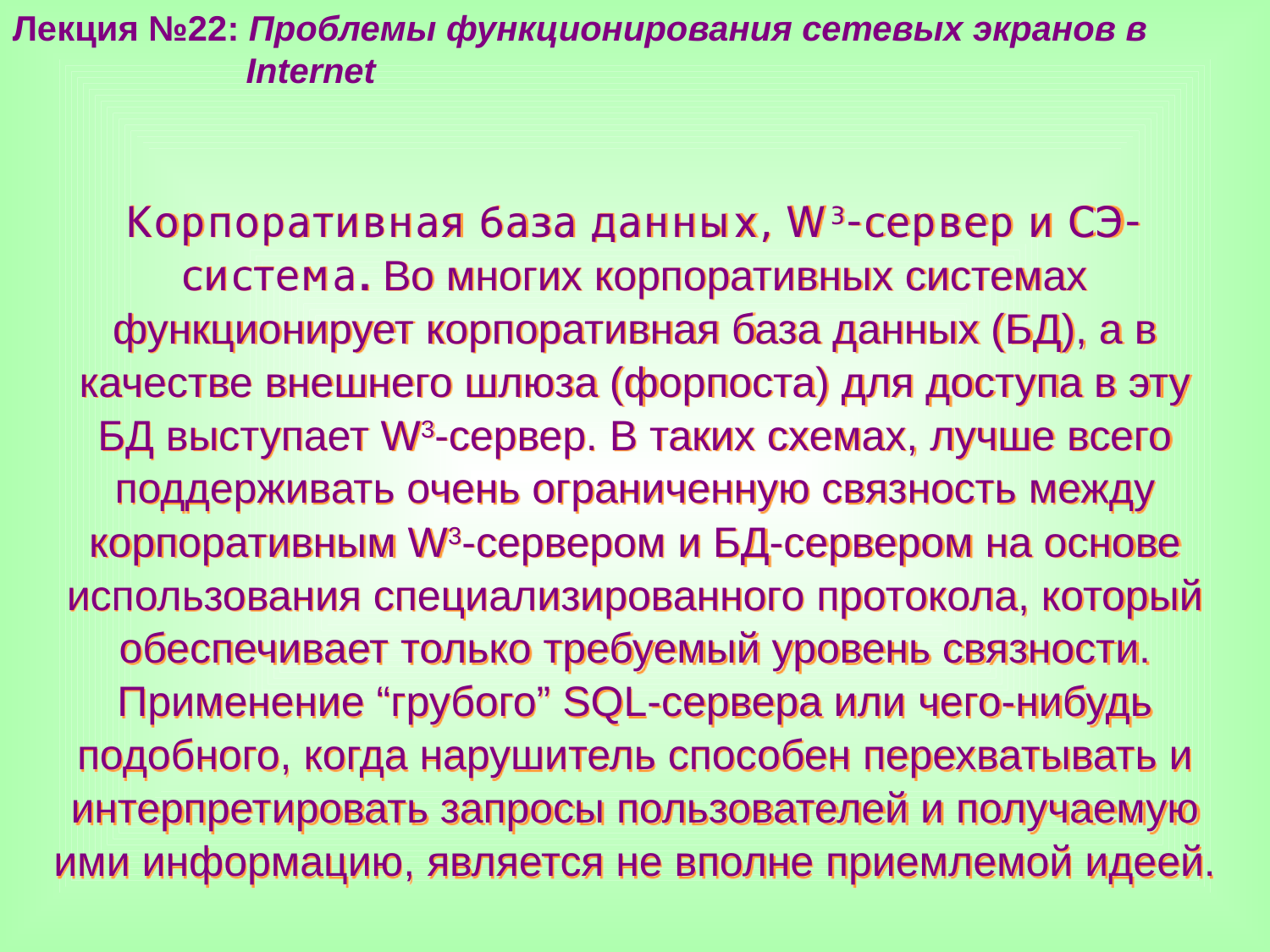

Лекция №22: Проблемы функционирования сетевых экранов в
                        Internet
Корпоративная база данных, W3-сервер и СЭ-система. Во многих корпоративных системах функционирует корпоративная база данных (БД), а в качестве внешнего шлюза (форпоста) для доступа в эту БД выступает W3-сервер. В таких схемах, лучше всего поддерживать очень ограниченную связность между корпоративным W3-сервером и БД-сервером на основе использования специализированного протокола, который обеспечивает только требуемый уровень связности. Применение “грубого” SQL-сервера или чего-нибудь подобного, когда нарушитель способен перехватывать и интерпретировать запросы пользователей и получаемую ими информацию, является не вполне приемлемой идеей.